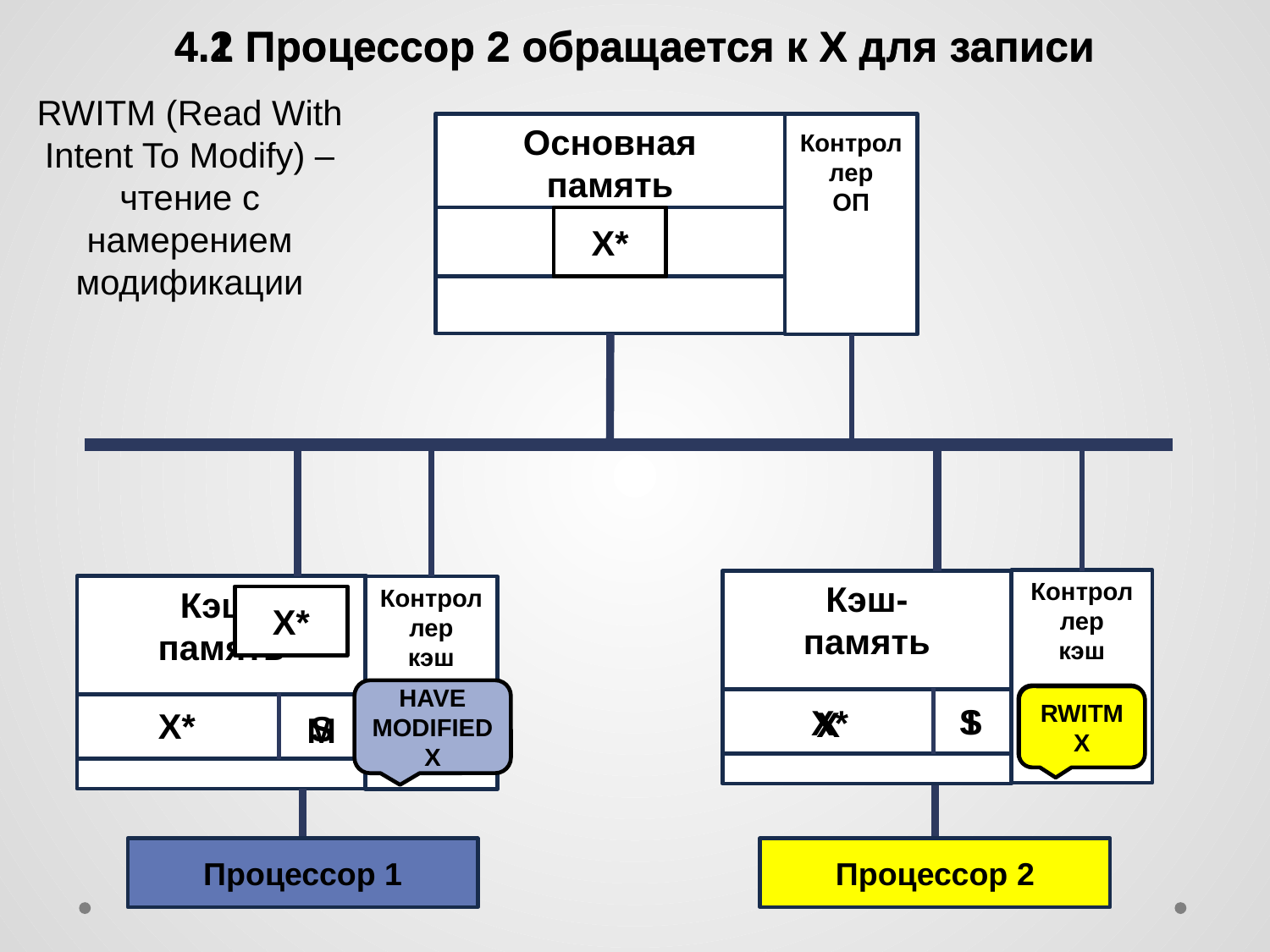

4.2 Процессор 2 обращается к Х для записи
4.1 Процессор 2 обращается к Х для записи
RWITM (Read With Intent To Modify) – чтение с намерением модификации
Основная
память

Контроллер
ОП
X*
X
X*
Контроллер
кэш

Кэш-
память

Контроллер
кэш
Кэш-
память

X*
HAVE
MODIFIED
X
RWITM
X
RWITM
X
I
S
X*
X
X*
S
M
Процессор 1
Процессор 2